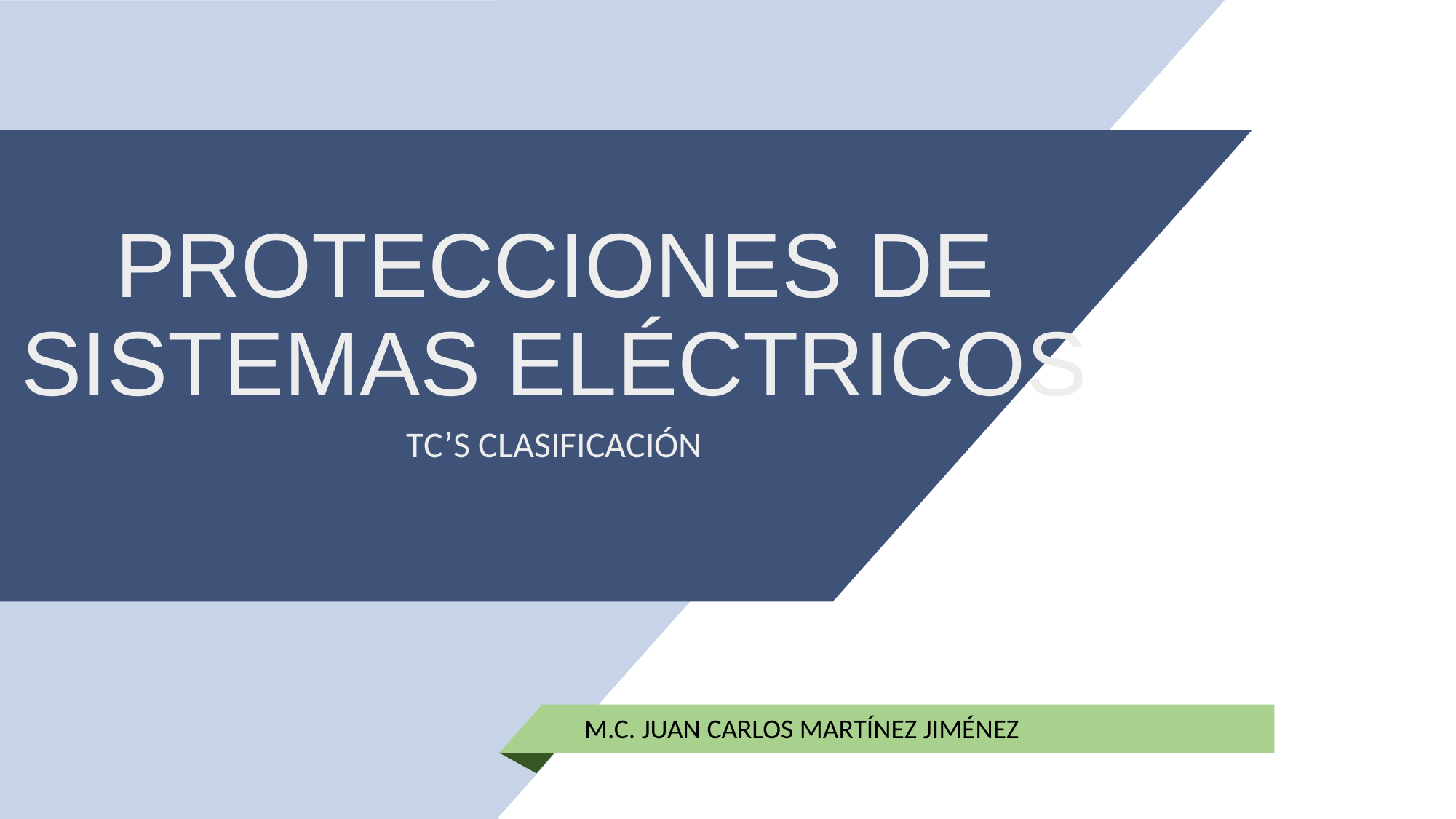

# PROTECCIONES DE SISTEMAS ELÉCTRICOS
TC’S CLASIFICACIÓN

M.C. JUAN CARLOS MARTÍNEZ JIMÉNEZ